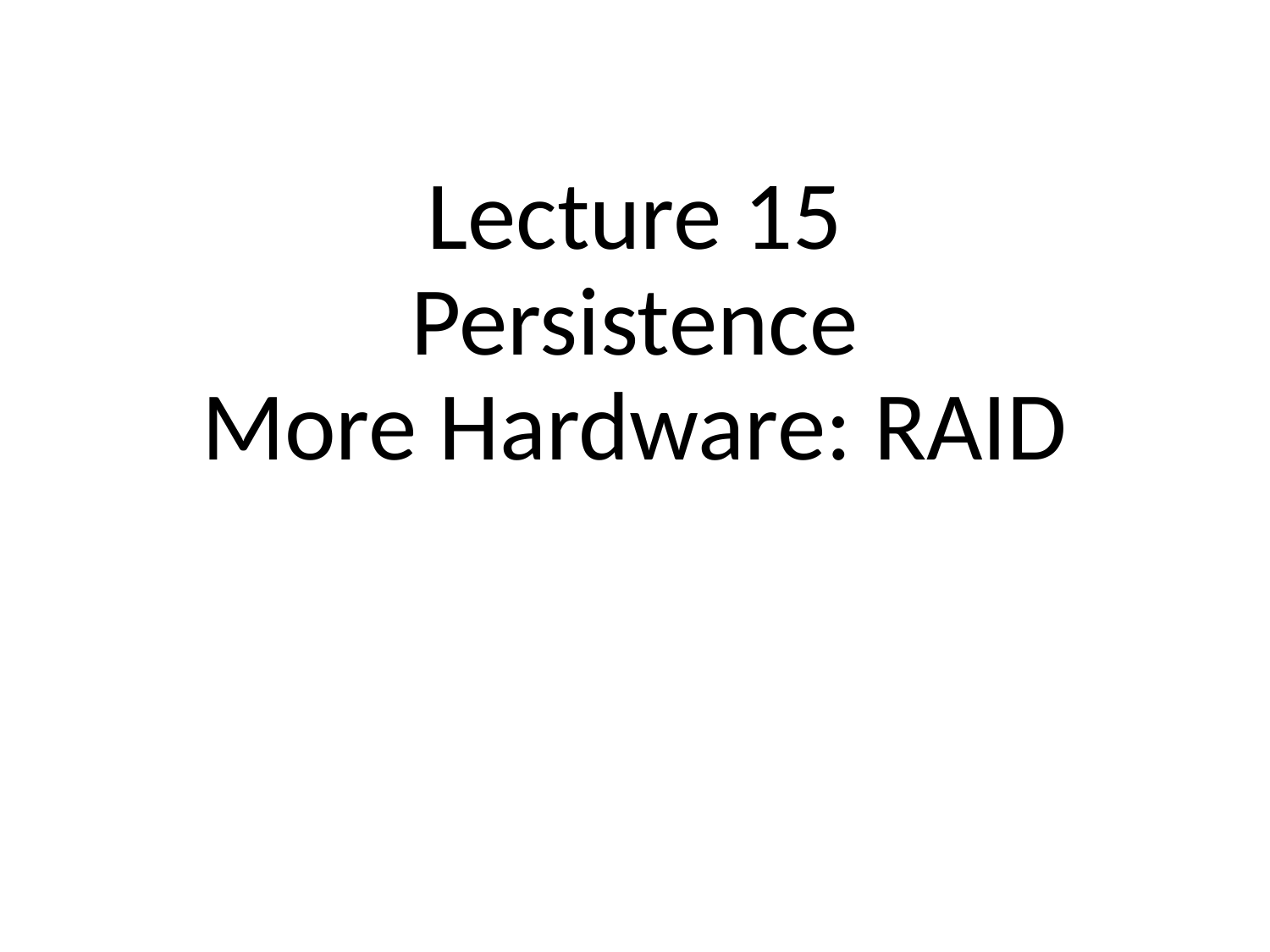

# Lecture 15 Persistence More Hardware: RAID